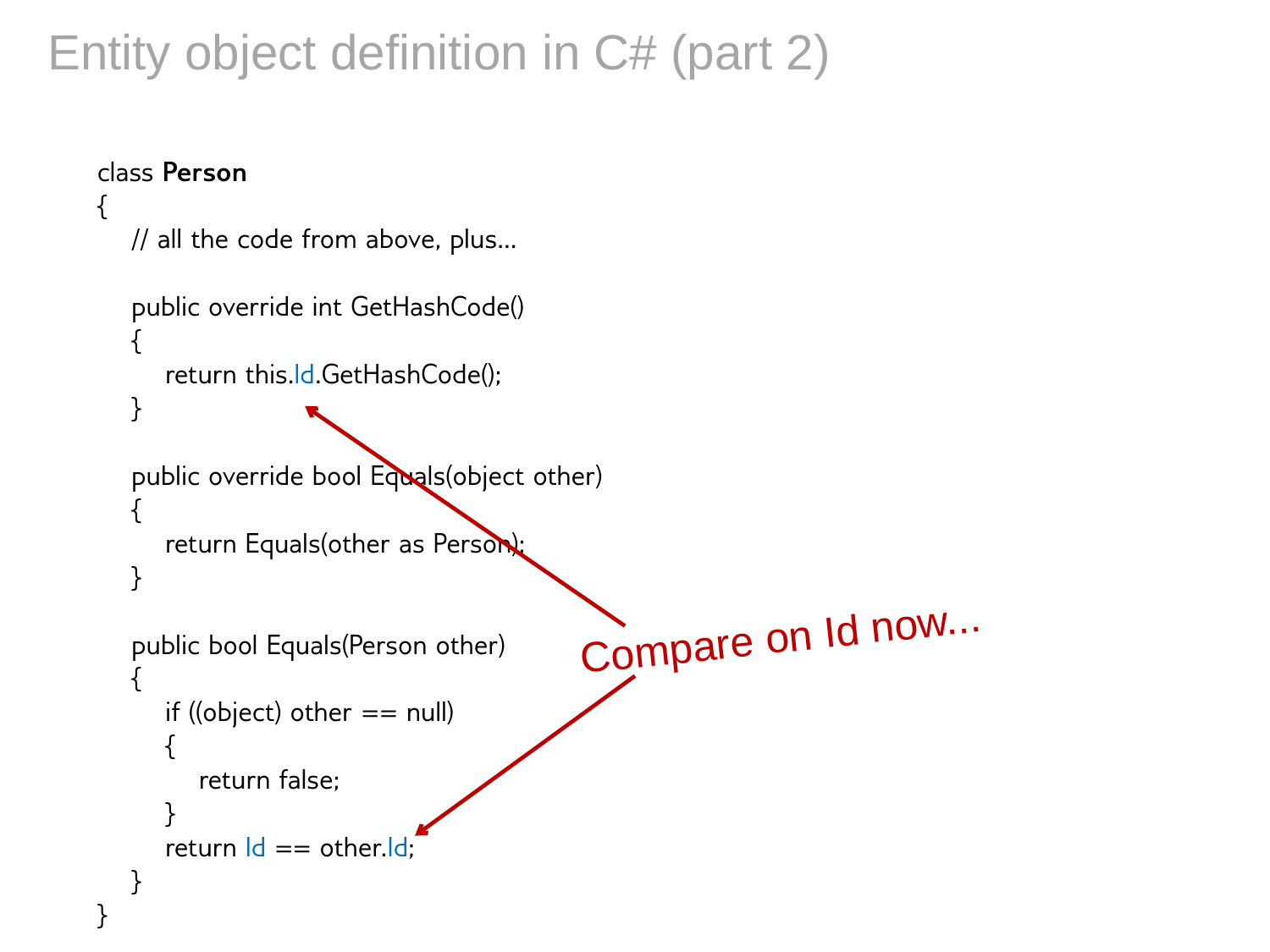

# Entity object definition in C# (part 2)
class Person
{
    // all the code from above, plus...

    public override int GetHashCode()
    {
        return this.Id.GetHashCode();
    }

    public override bool Equals(object other)
    {
        return Equals(other as Person);
    }

    public bool Equals(Person other)
    {
        if ((object) other == null)
        {
            return false;
        }
        return Id == other.Id;
    }
}
Compare on Id now...